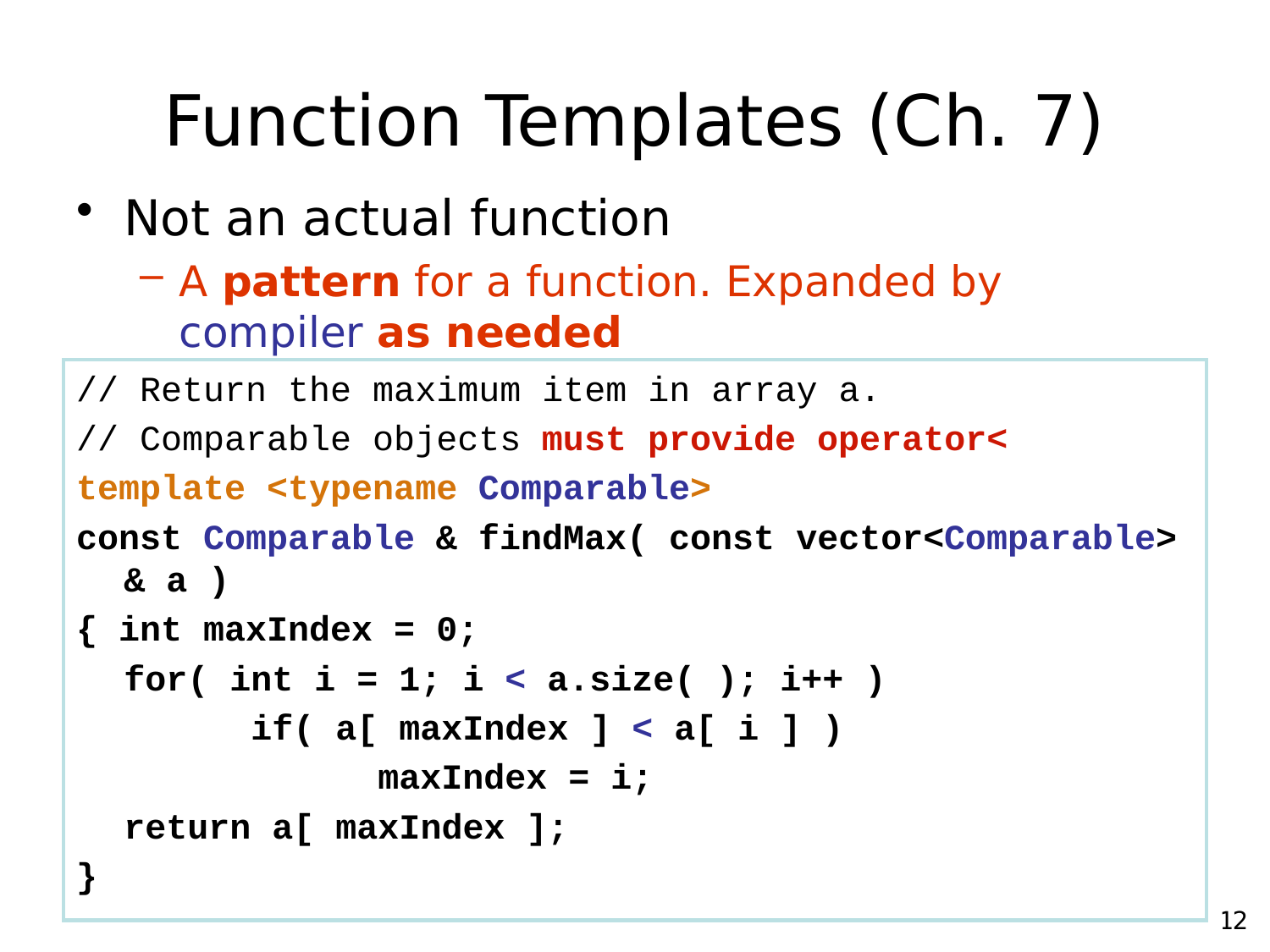

# Function Templates (Ch. 7)
Not an actual function
A pattern for a function. Expanded by compiler as needed
// Return the maximum item in array a.
// Comparable objects must provide operator<
template <typename Comparable>
const Comparable & findMax( const vector<Comparable> & a )
{ int maxIndex = 0;
	for( int i = 1; i < a.size( ); i++ )
		if( a[ maxIndex ] < a[ i ] )
			maxIndex = i;
	return a[ maxIndex ];
}